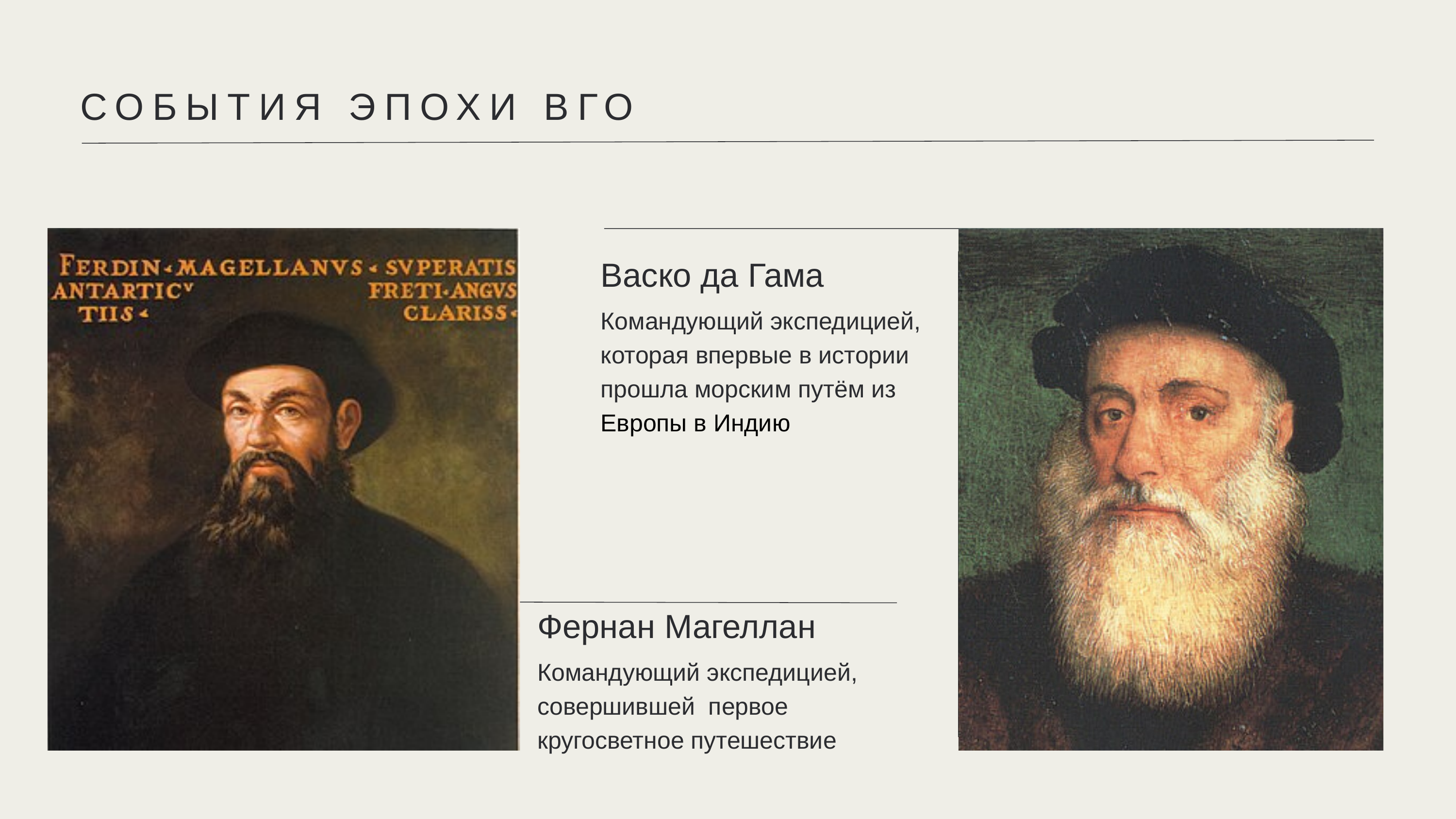

СОБЫТИЯ ЭПОХИ ВГО

Васко да Гама
Командующий экспедицией, которая впервые в истории прошла морским путём из Европы в Индию

Фернан Магеллан
Командующий экспедицией, совершившей  первое кругосветное путешествие